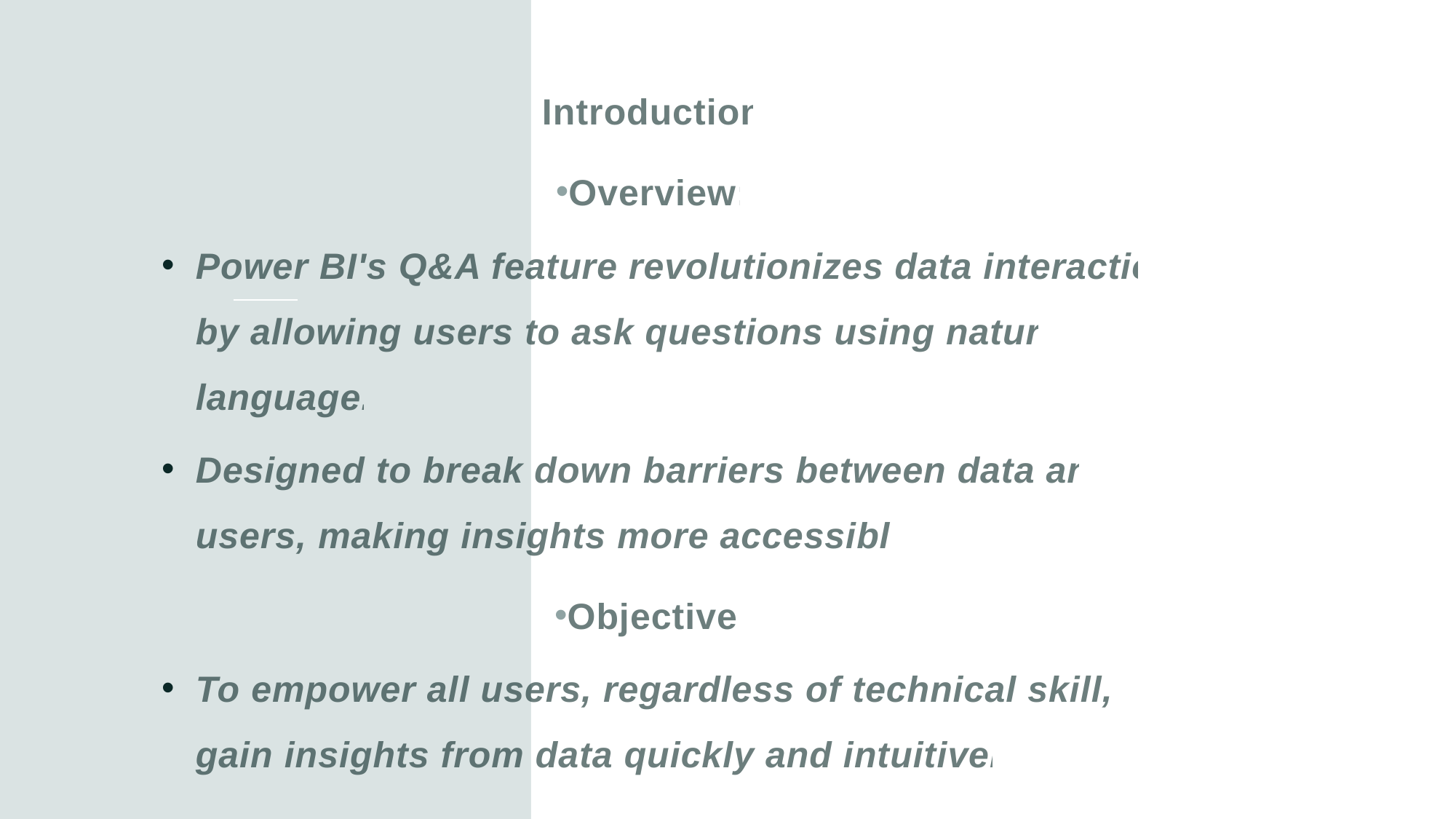

Introduction
Overview:
Power BI's Q&A feature revolutionizes data interaction by allowing users to ask questions using natural language.
Designed to break down barriers between data and users, making insights more accessible.
Objective:
To empower all users, regardless of technical skill, to gain insights from data quickly and intuitively.